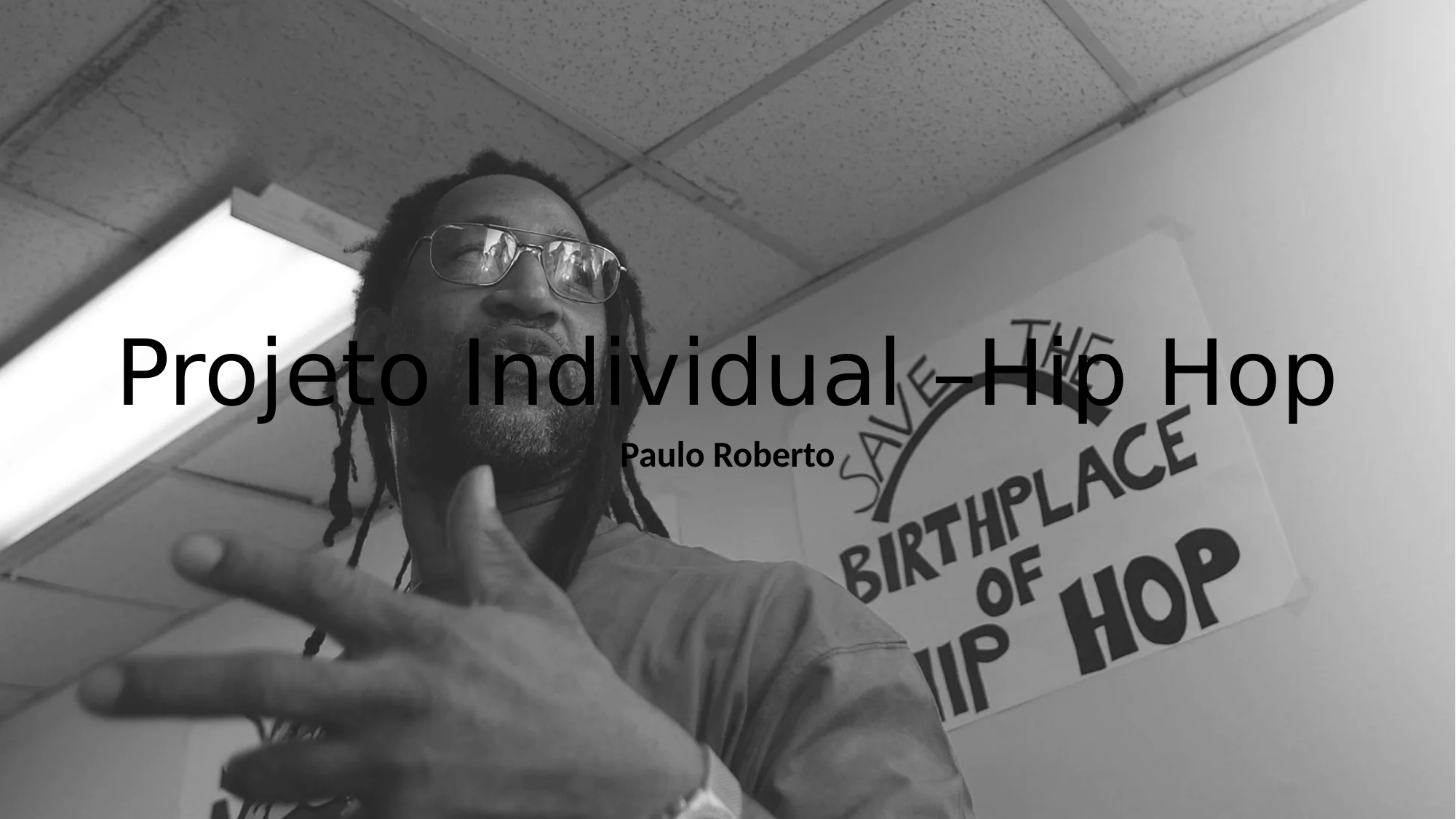

# Projeto Individual –Hip Hop
Paulo Roberto